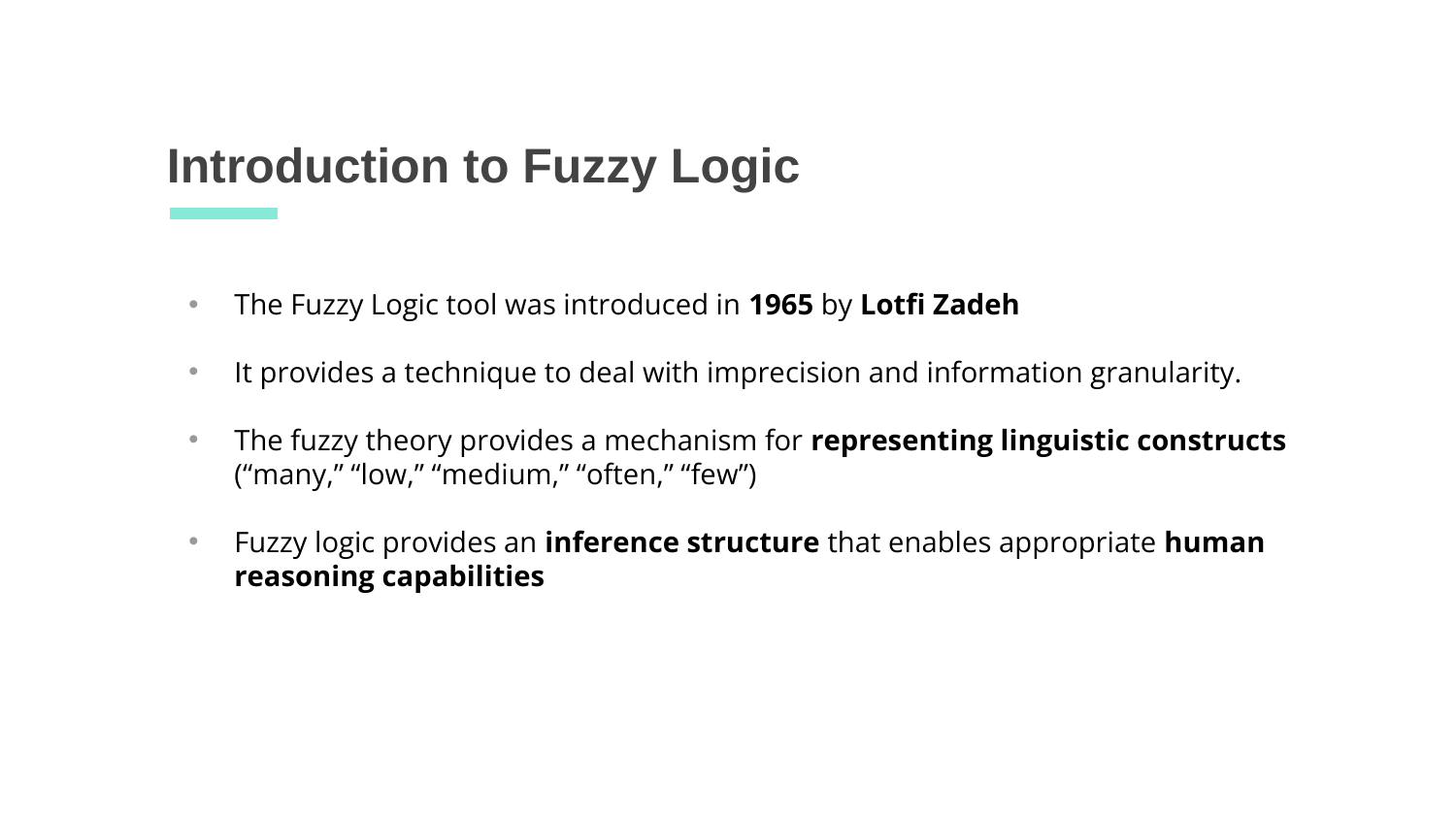

# Introduction to Fuzzy Logic
The Fuzzy Logic tool was introduced in 1965 by Lotfi Zadeh

It provides a technique to deal with imprecision and information granularity.

The fuzzy theory provides a mechanism for representing linguistic constructs (“many,” “low,” “medium,” “often,” “few”)

Fuzzy logic provides an inference structure that enables appropriate human reasoning capabilities